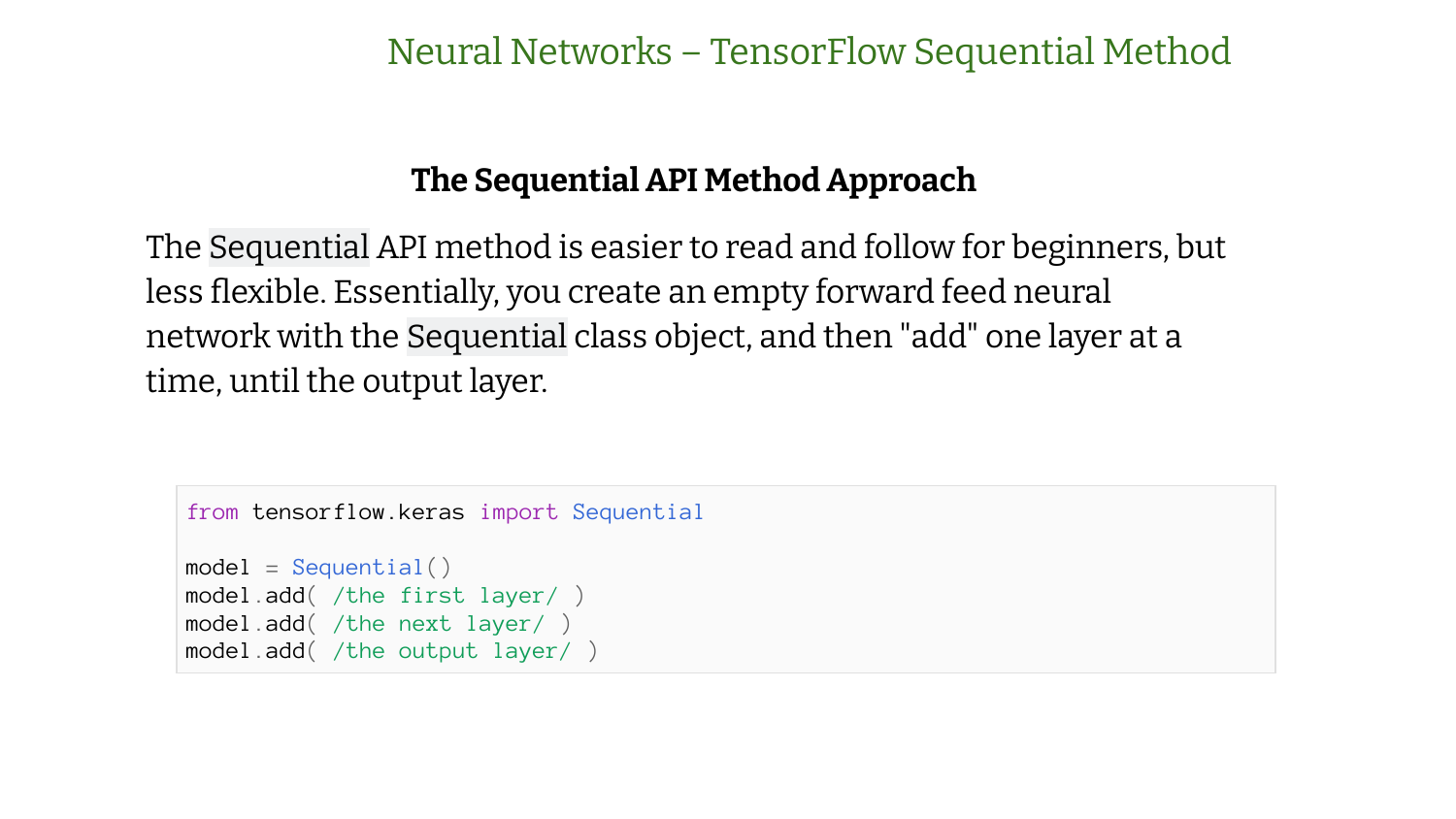

Neural Networks – TensorFlow Sequential Method
The Sequential API Method Approach
The Sequential API method is easier to read and follow for beginners, but less flexible. Essentially, you create an empty forward feed neural network with the Sequential class object, and then "add" one layer at a time, until the output layer.

| from tensorflow.keras import Sequential model = Sequential() model.add( /the first layer/ ) model.add( /the next layer/ ) model.add( /the output layer/ ) |
| --- |